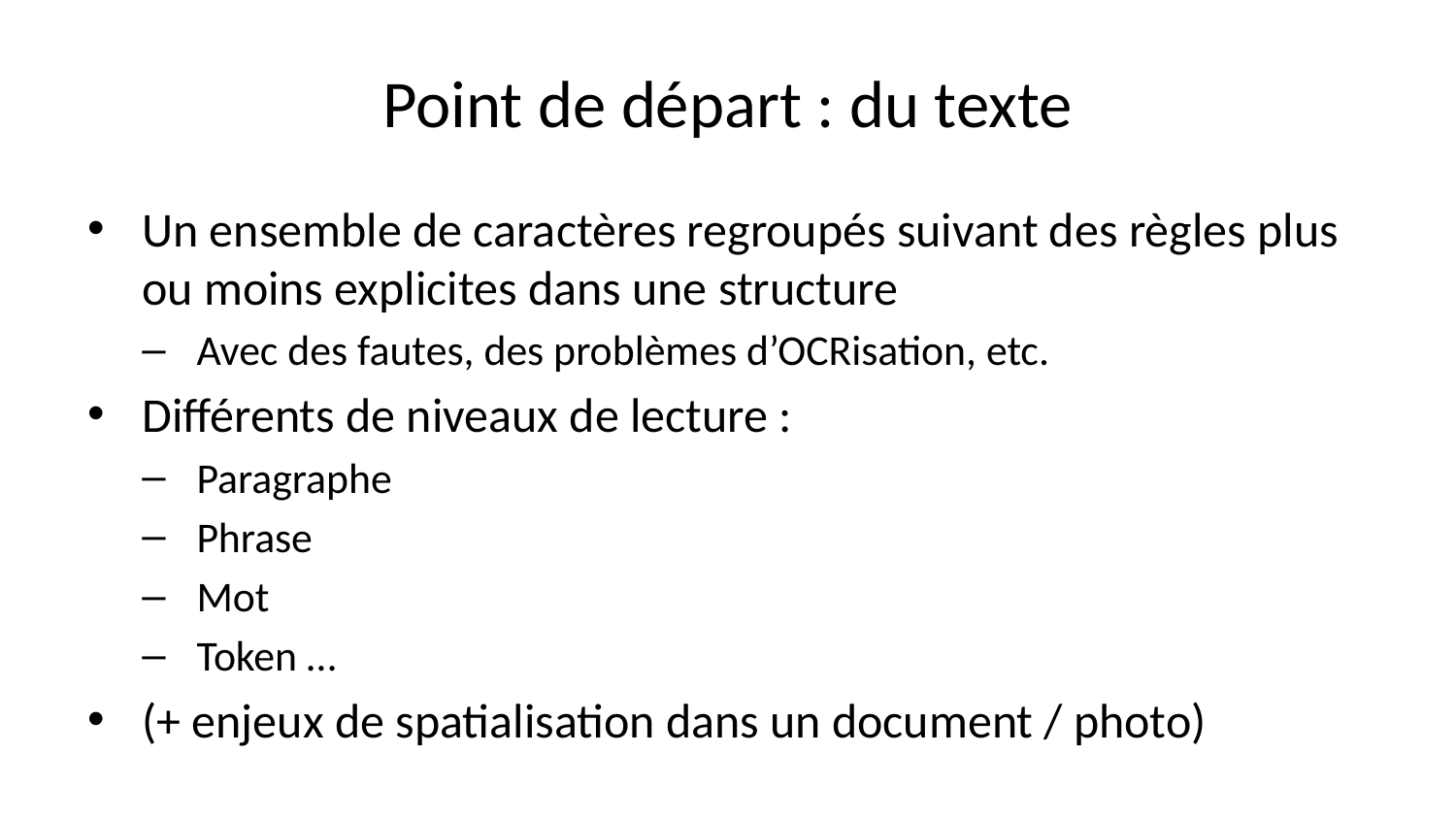

# Point de départ : du texte
Un ensemble de caractères regroupés suivant des règles plus ou moins explicites dans une structure
Avec des fautes, des problèmes d’OCRisation, etc.
Différents de niveaux de lecture :
Paragraphe
Phrase
Mot
Token …
(+ enjeux de spatialisation dans un document / photo)